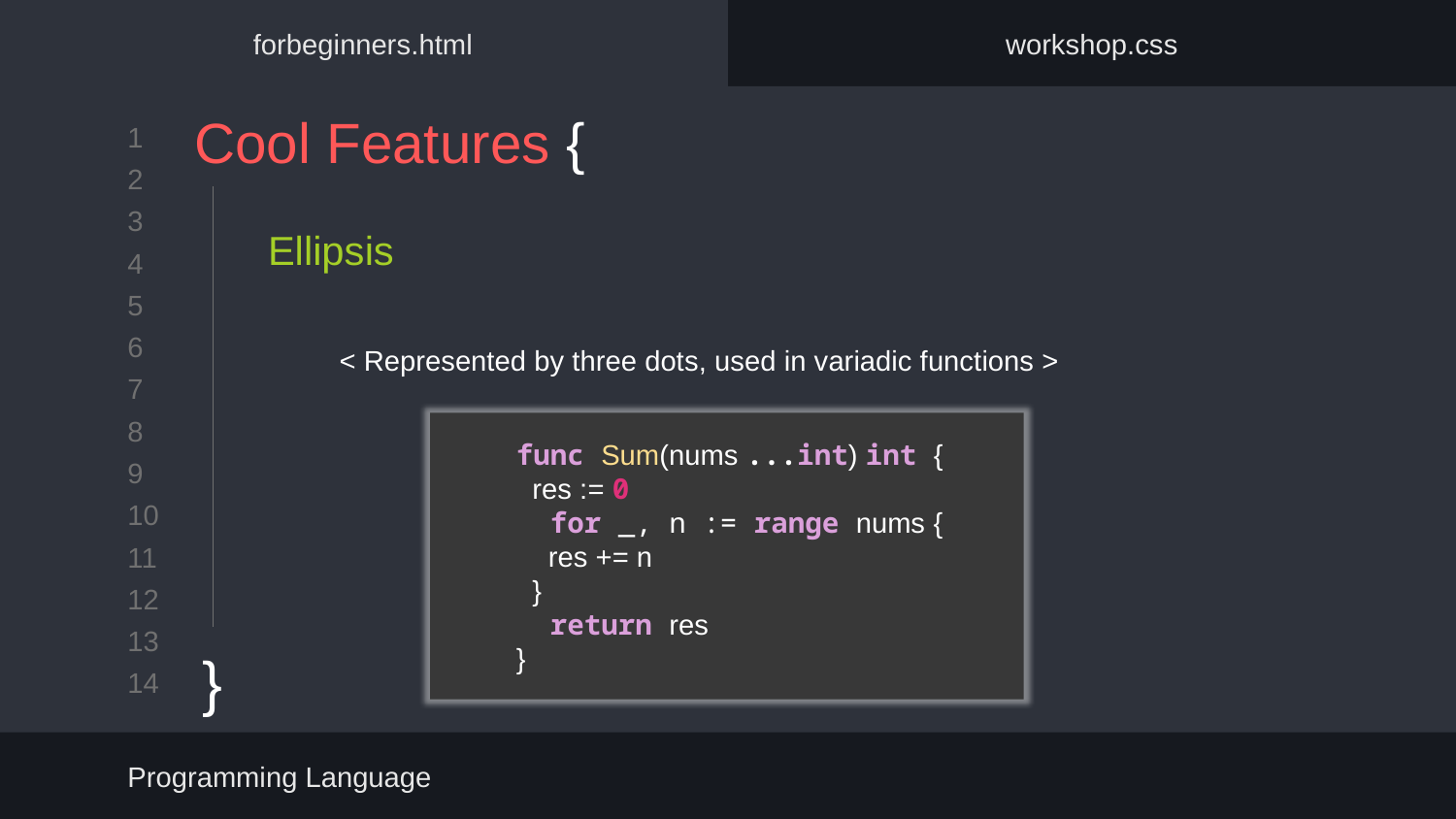

forbeginners.html
workshop.css
# Cool Features {
}
Ellipsis

< Represented by three dots, used in variadic functions >

func Sum(nums ...int) int {
  res := 0
  for _, n := range nums {
    res += n
  }
  return res
}
Programming Language